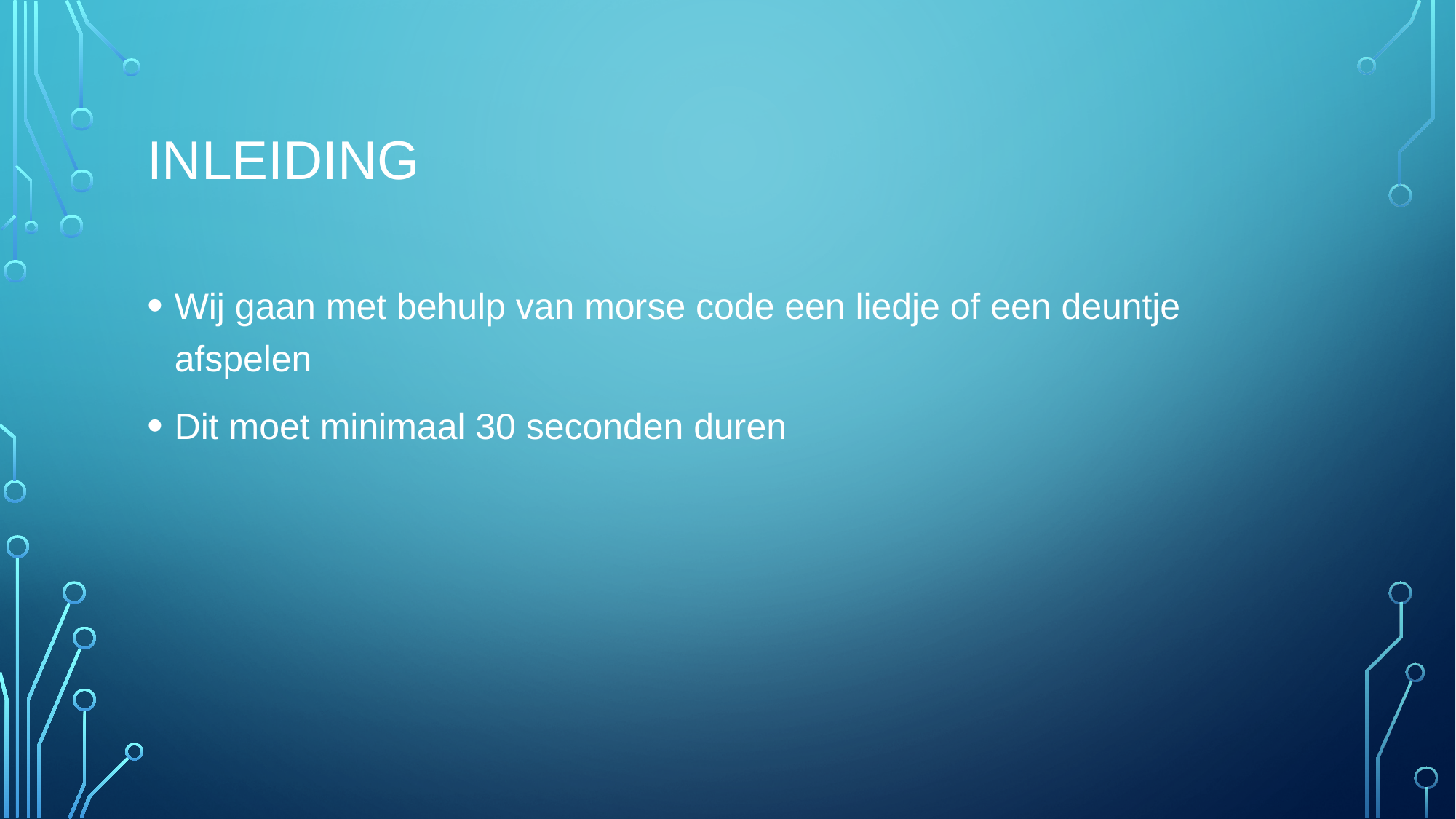

# inleiding
Wij gaan met behulp van morse code een liedje of een deuntje afspelen
Dit moet minimaal 30 seconden duren